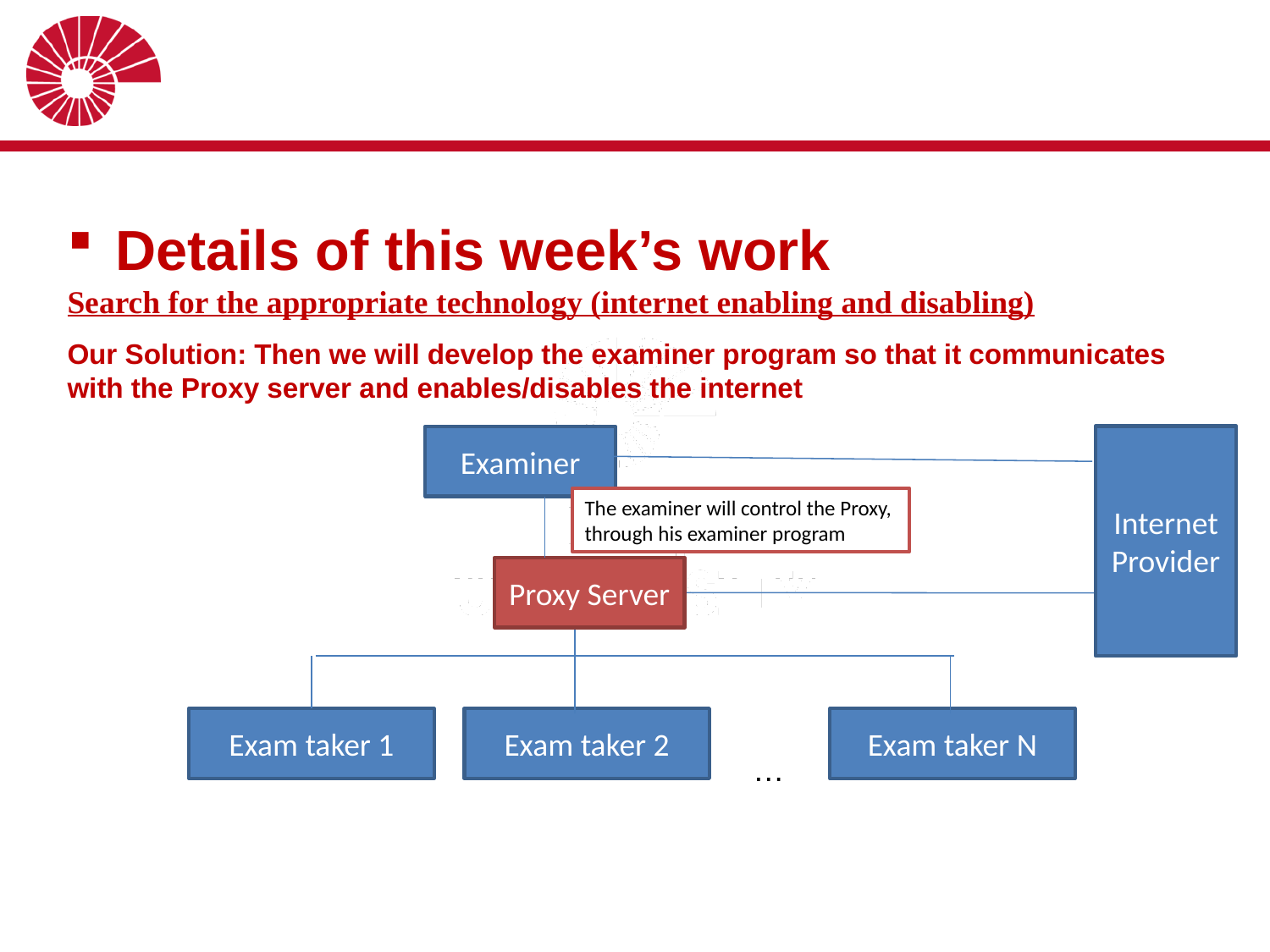

#
Details of this week’s work
Search for the appropriate technology (internet enabling and disabling)
Our Solution: Then we will develop the examiner program so that it communicates with the Proxy server and enables/disables the internet

Internet
Provider
Examiner
The examiner will control the Proxy,
through his examiner program
Proxy Server
Exam taker 1
Exam taker 2
Exam taker N
…